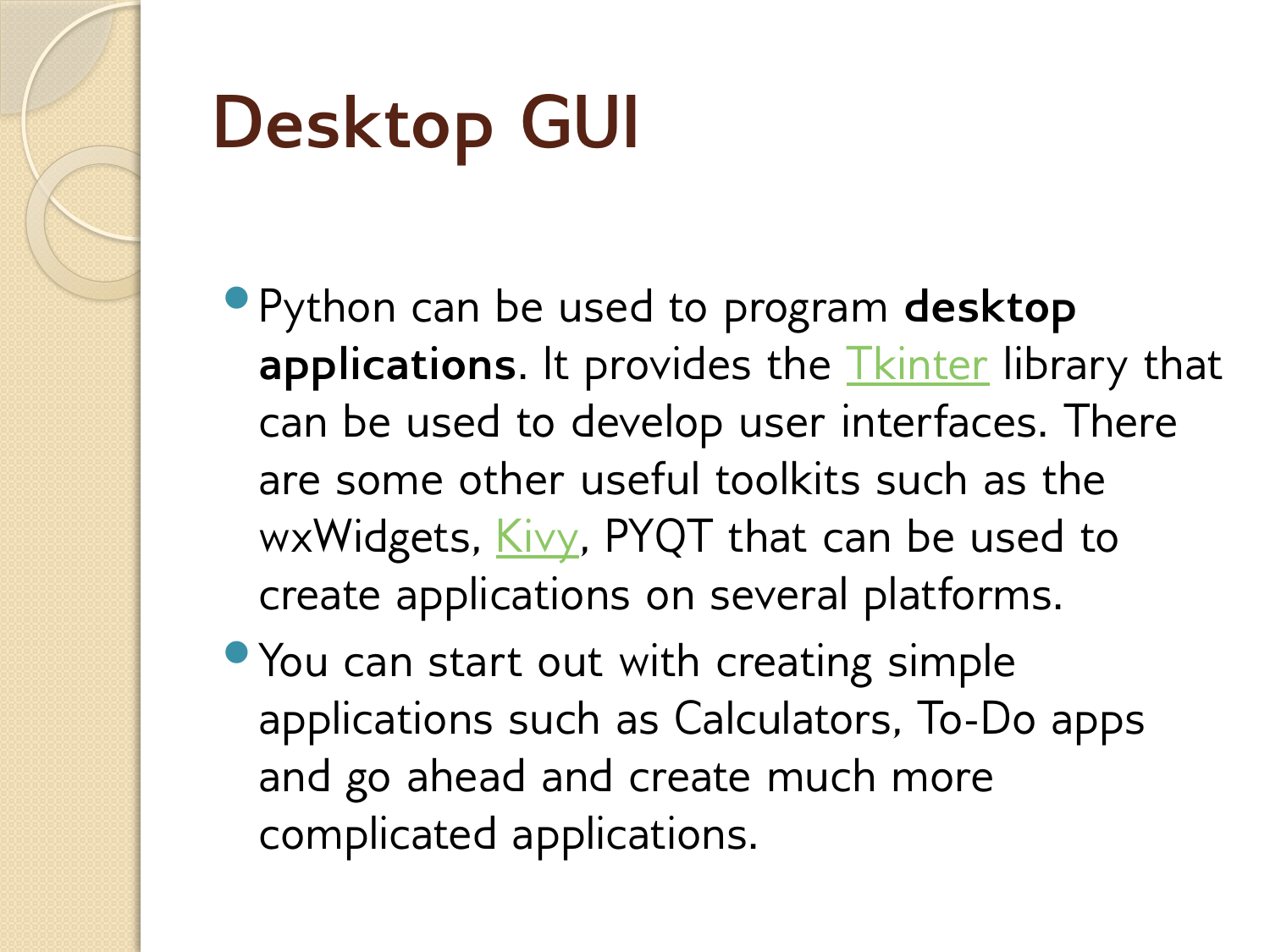

# Desktop GUI

Python can be used to program desktop applications. It provides the Tkinter library that can be used to develop user interfaces. There are some other useful toolkits such as the wxWidgets, Kivy, PYQT that can be used to create applications on several platforms.
You can start out with creating simple applications such as Calculators, To-Do apps and go ahead and create much more complicated applications.